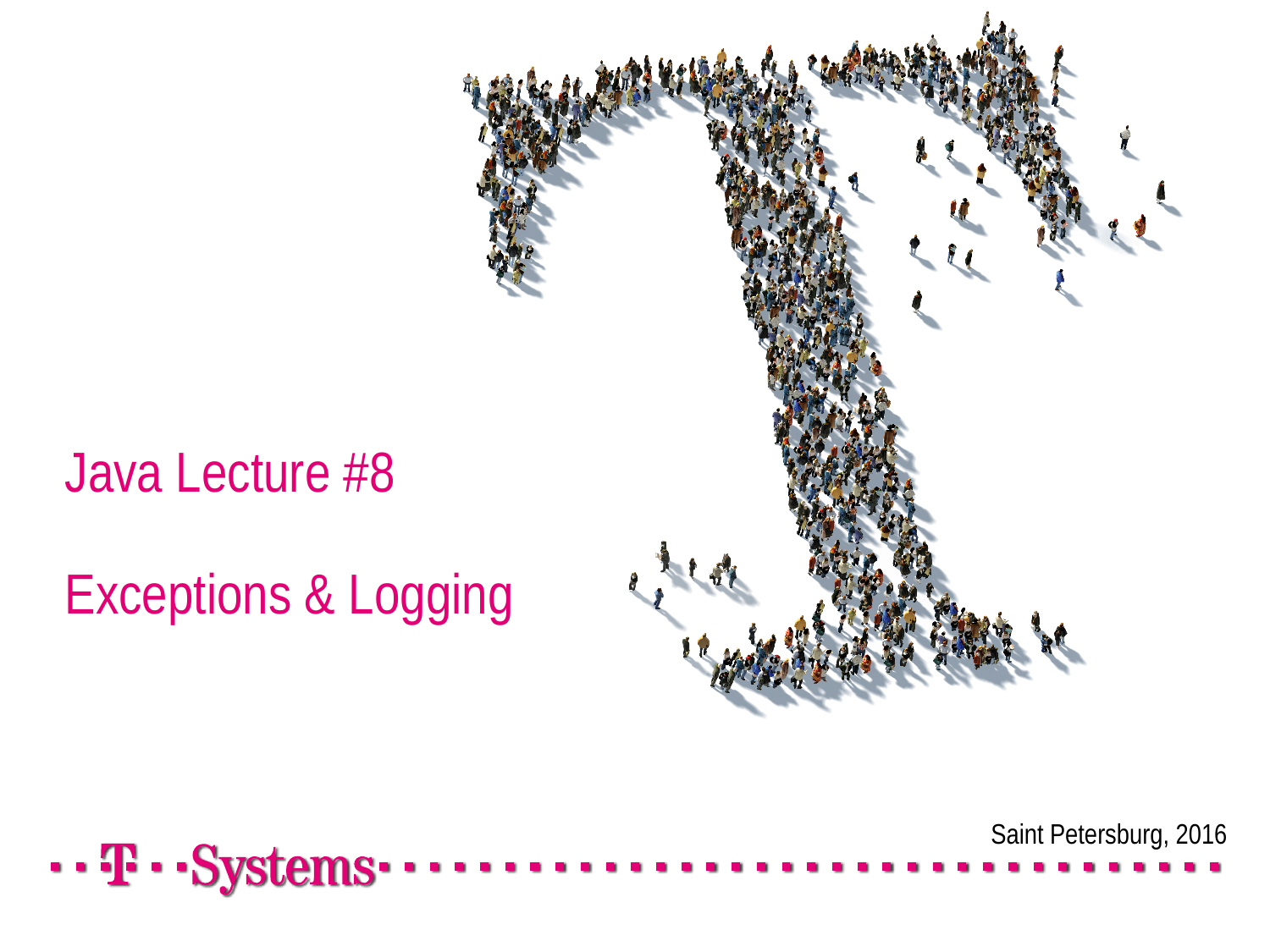

# Java Lecture #8 Exceptions & Logging
Saint Petersburg, 2016